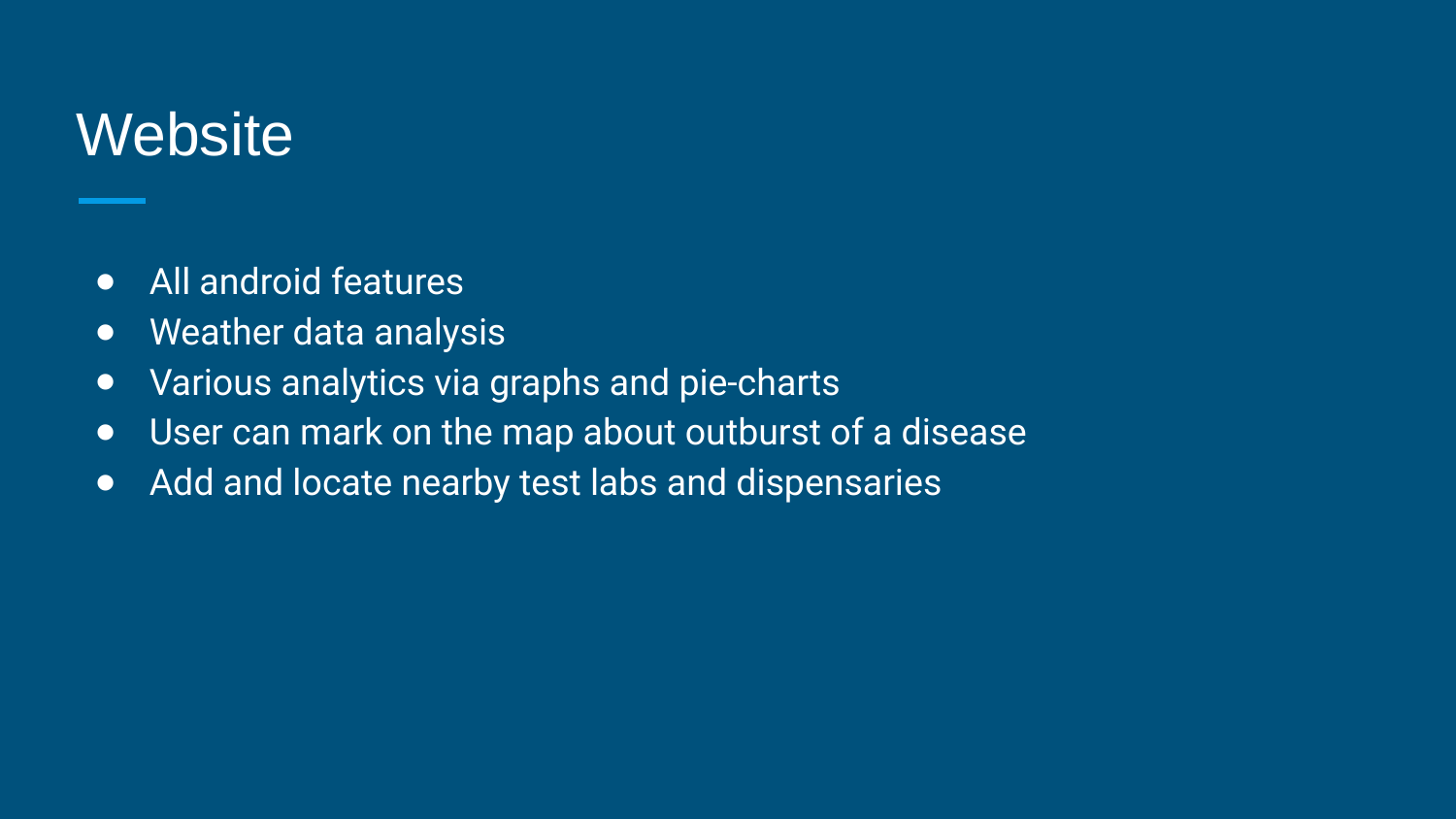

# Website
All android features
Weather data analysis
Various analytics via graphs and pie-charts
User can mark on the map about outburst of a disease
Add and locate nearby test labs and dispensaries